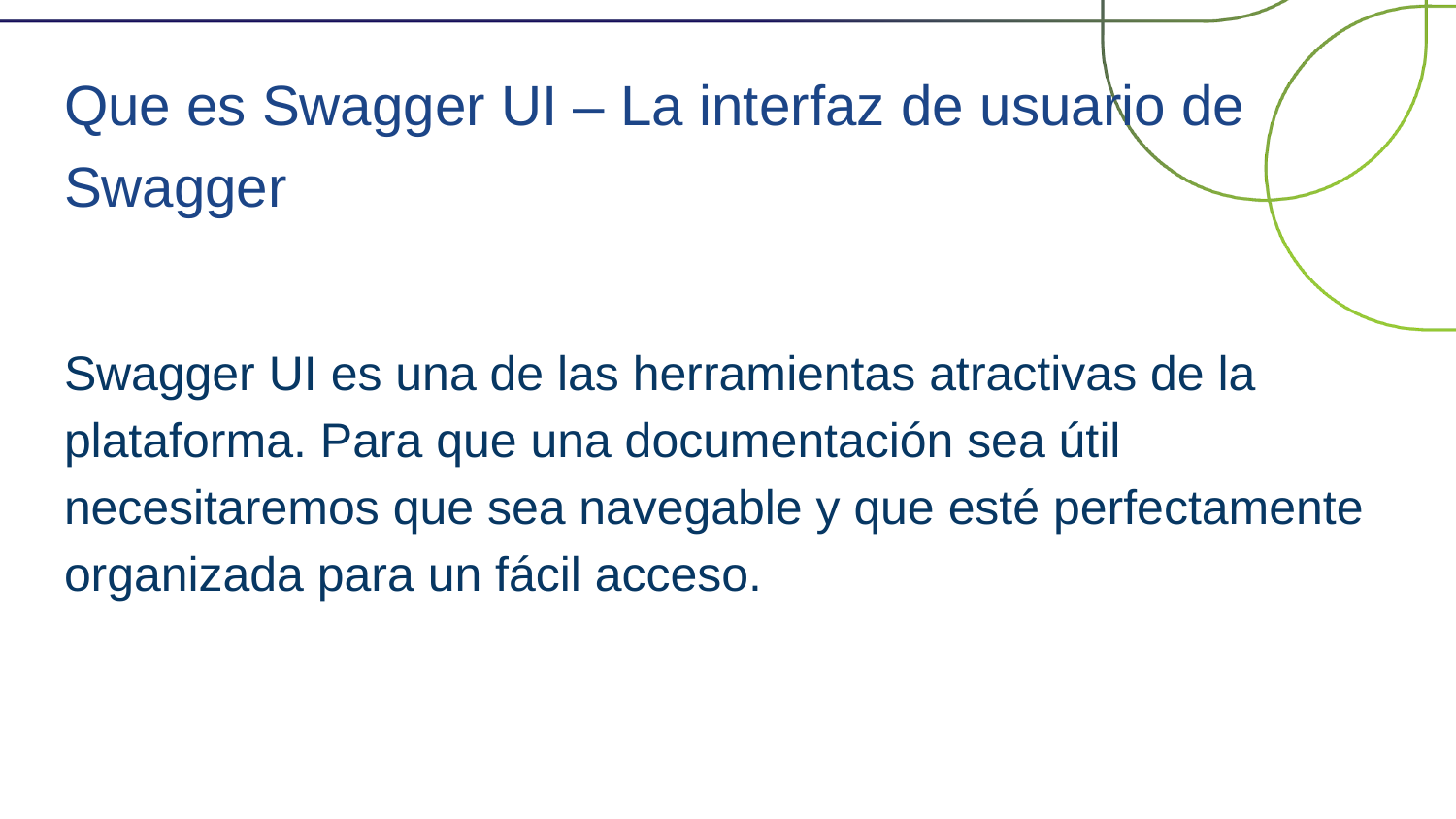

# Que es Swagger UI – La interfaz de usuario de Swagger
Swagger UI es una de las herramientas atractivas de la plataforma. Para que una documentación sea útil necesitaremos que sea navegable y que esté perfectamente organizada para un fácil acceso.